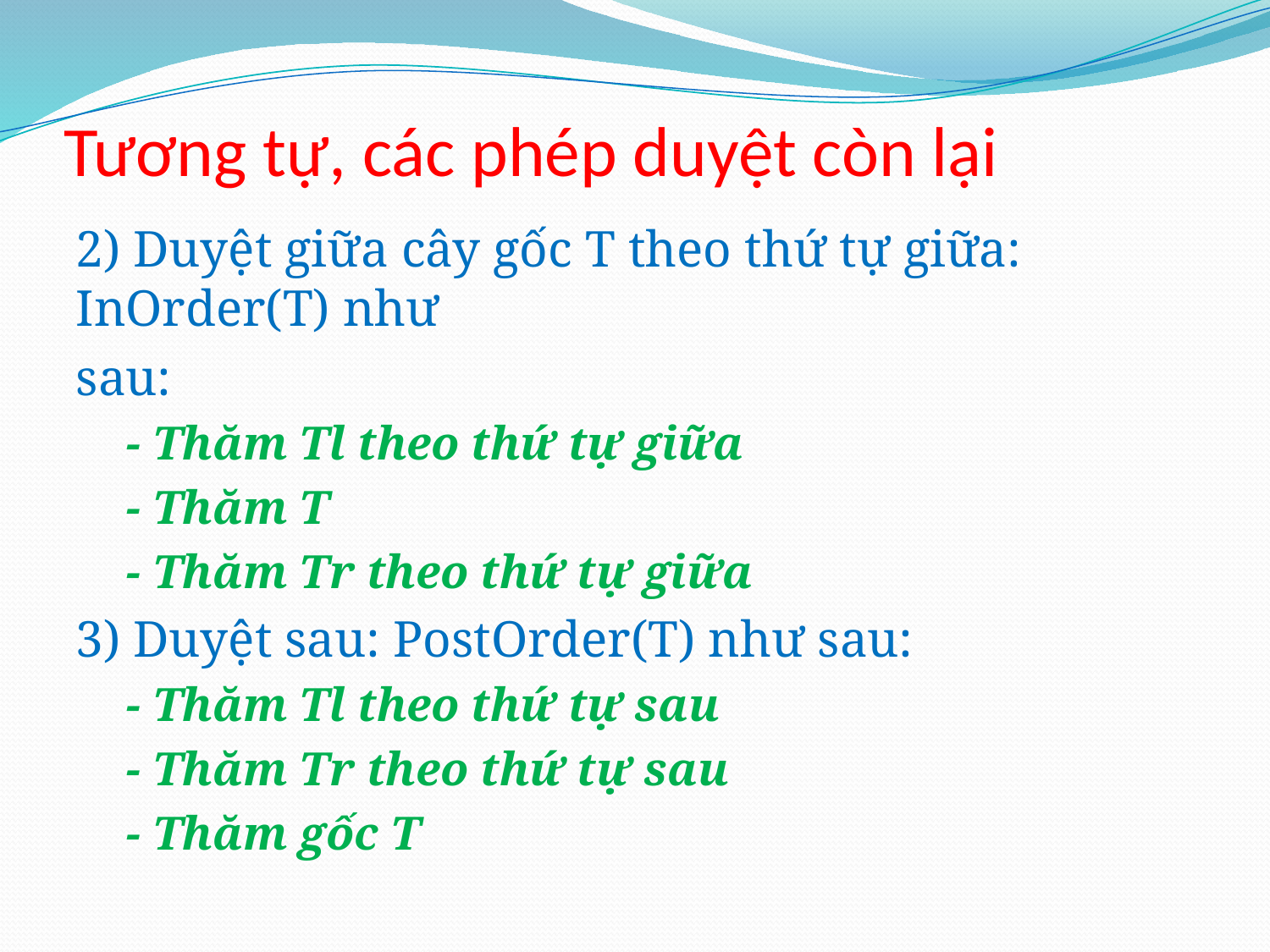

# Tương tự, các phép duyệt còn lại
2) Duyệt giữa cây gốc T theo thứ tự giữa: InOrder(T) như
sau:
- Thăm Tl theo thứ tự giữa
- Thăm T
- Thăm Tr theo thứ tự giữa
3) Duyệt sau: PostOrder(T) như sau:
- Thăm Tl theo thứ tự sau
- Thăm Tr theo thứ tự sau
- Thăm gốc T